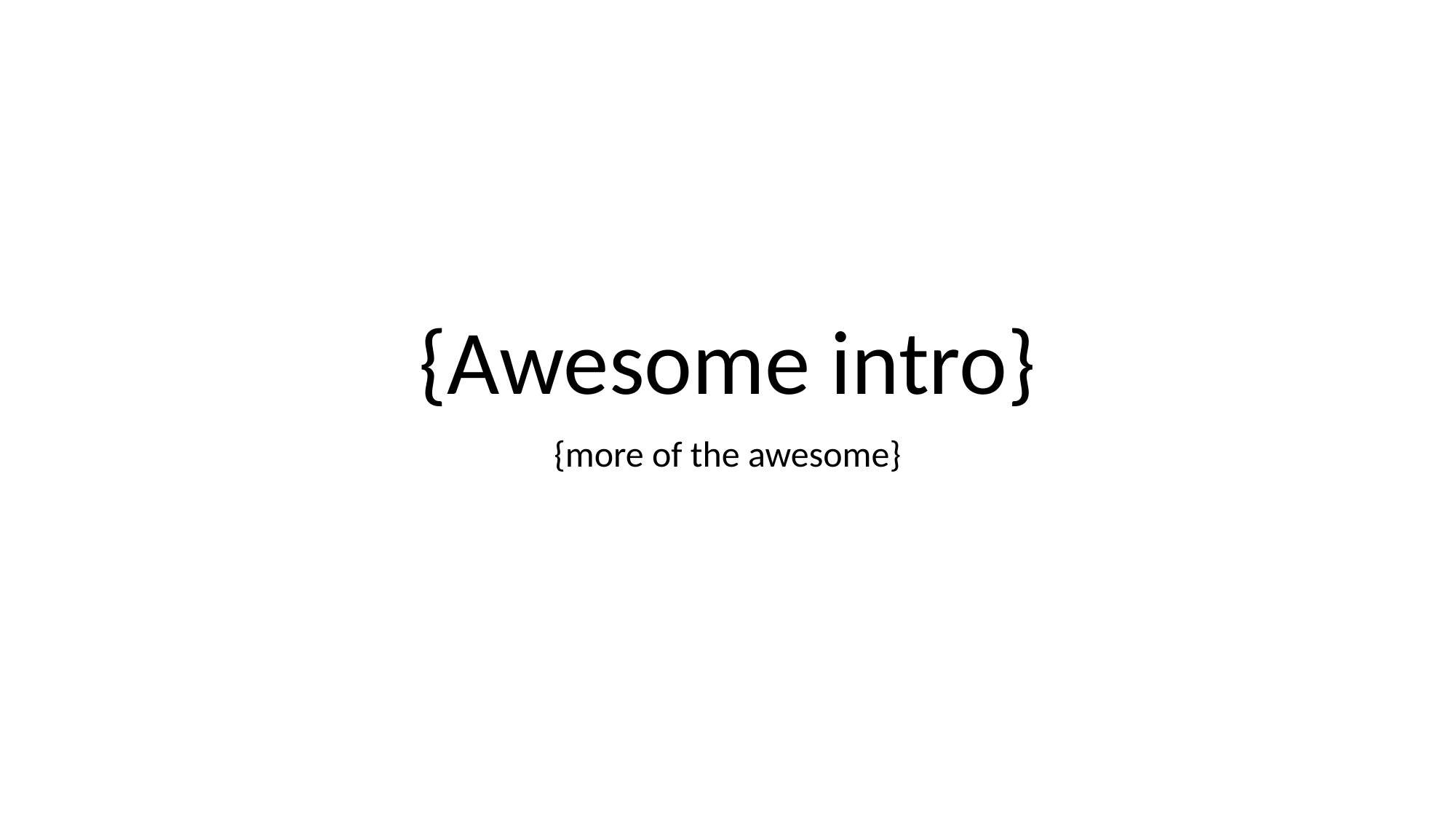

# {Awesome intro}
{more of the awesome}